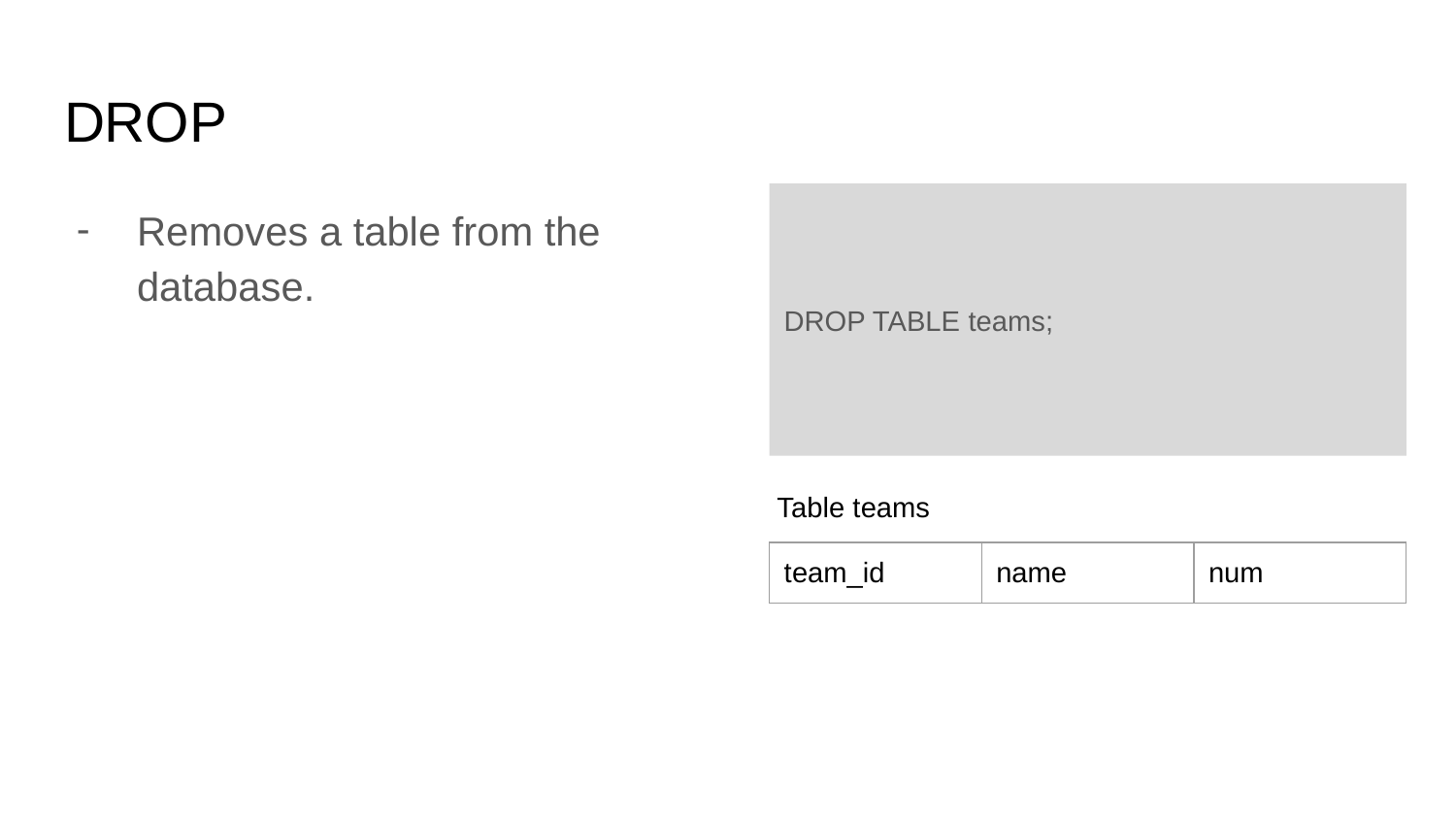

# DROP
Removes a table from the database.
DROP TABLE teams;
Table teams
| team\_id | name | num |
| --- | --- | --- |